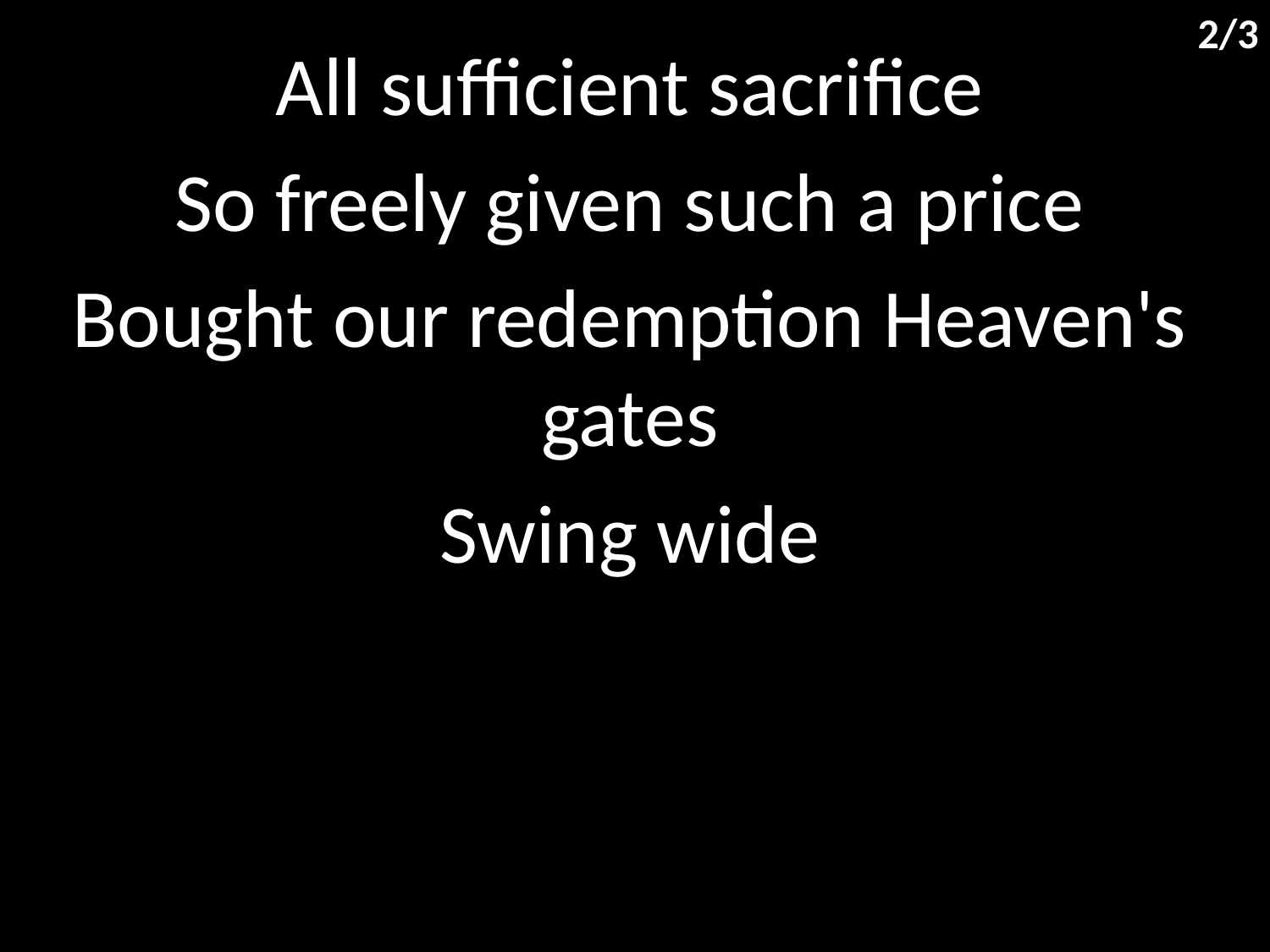

2/3
All sufficient sacrifice
So freely given such a price
Bought our redemption Heaven's gates
Swing wide